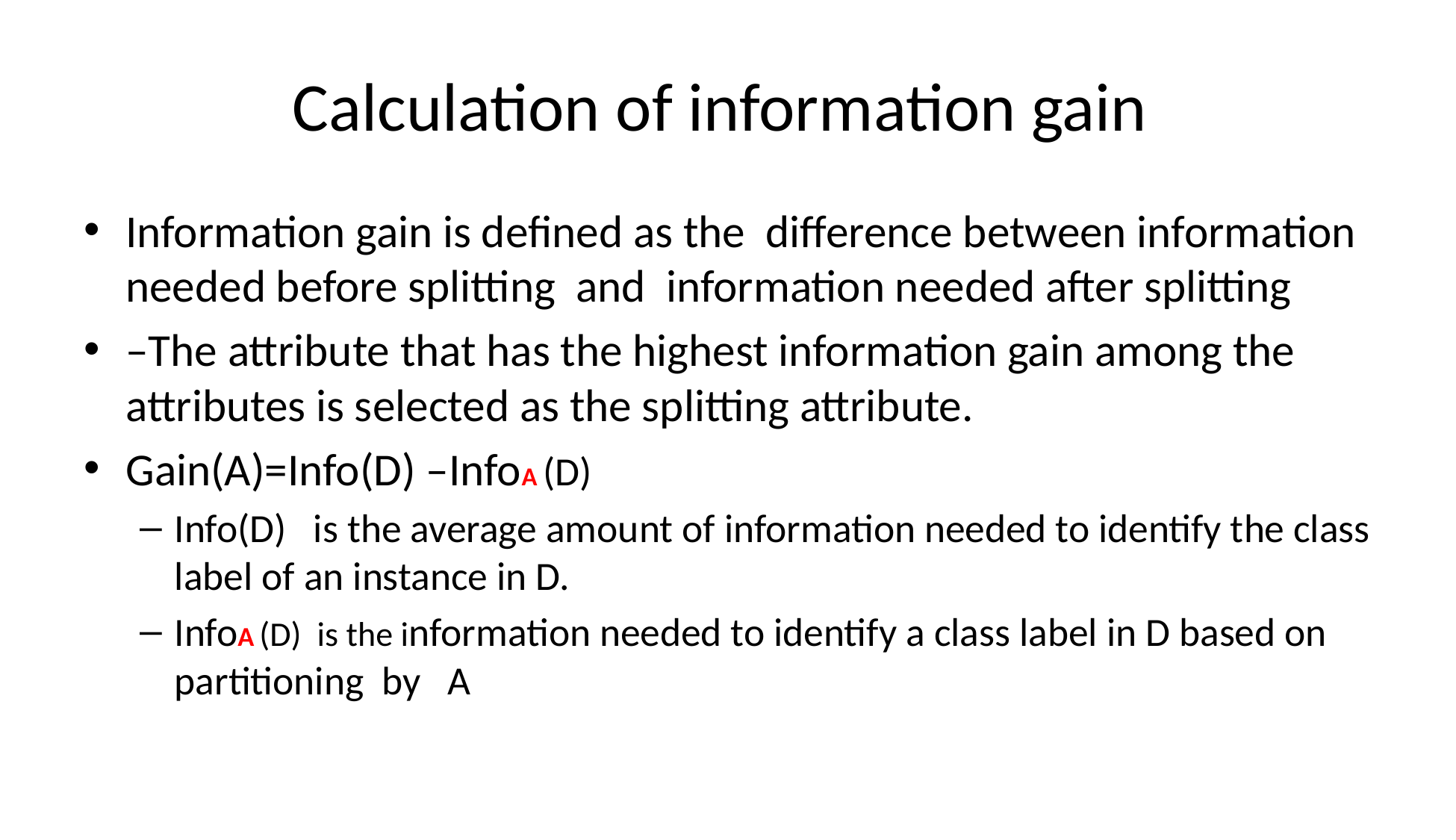

# Calculation of information gain
Information gain is defined as the  difference between information needed before splitting  and  information needed after splitting
–The attribute that has the highest information gain among the attributes is selected as the splitting attribute.
Gain(A)=Info(D) –InfoA (D)
Info(D)   is the average amount of information needed to identify the class label of an instance in D.
InfoA (D)  is the information needed to identify a class label in D based on partitioning  by   A